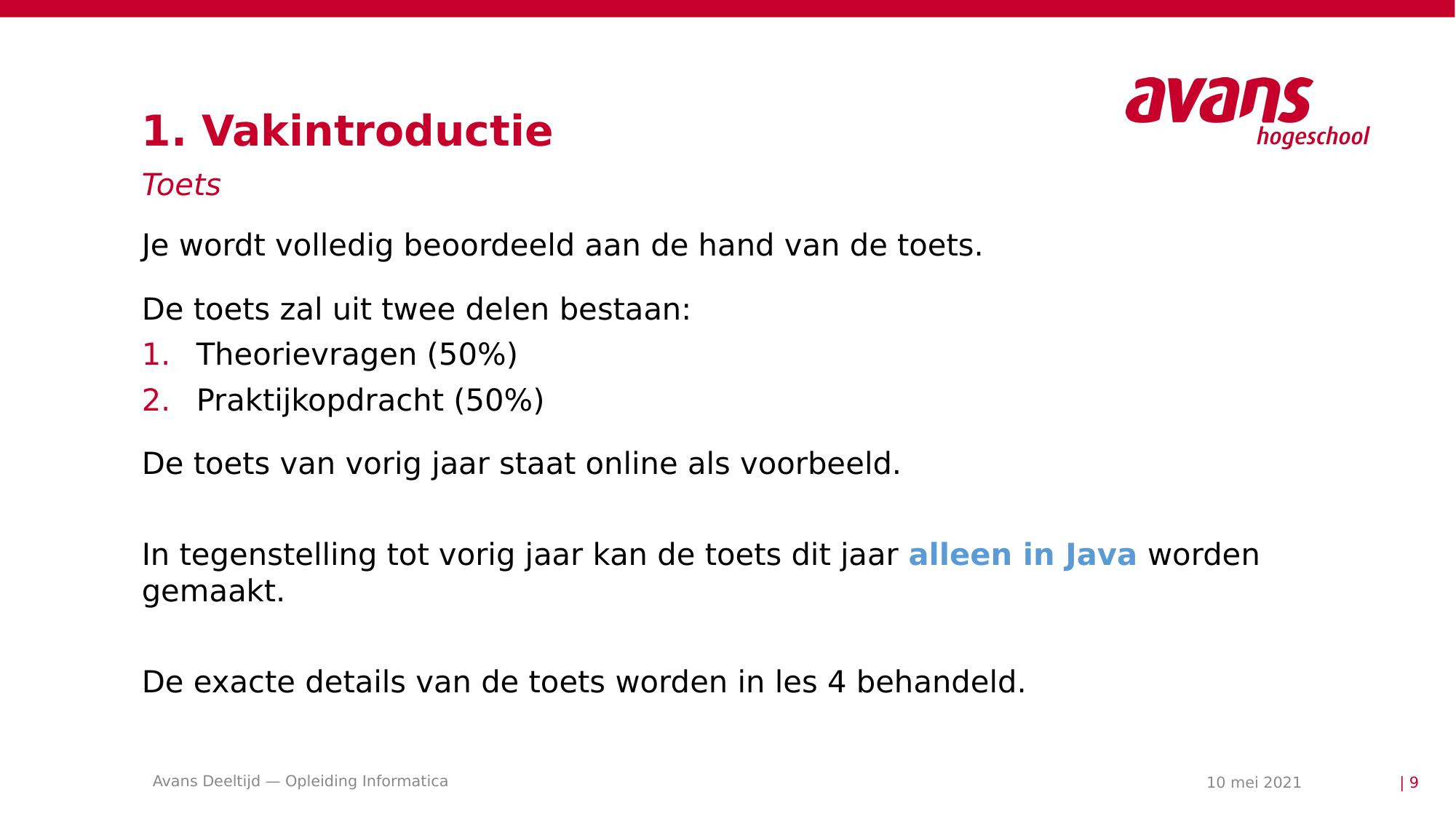

# 1. Vakintroductie
Toets
Je wordt volledig beoordeeld aan de hand van de toets.
De toets zal uit twee delen bestaan:
Theorievragen (50%)
Praktijkopdracht (50%)
De toets van vorig jaar staat online als voorbeeld.

In tegenstelling tot vorig jaar kan de toets dit jaar alleen in Java worden gemaakt.

De exacte details van de toets worden in les 4 behandeld.
Avans Deeltijd — Opleiding Informatica
10 mei 2021
| 9